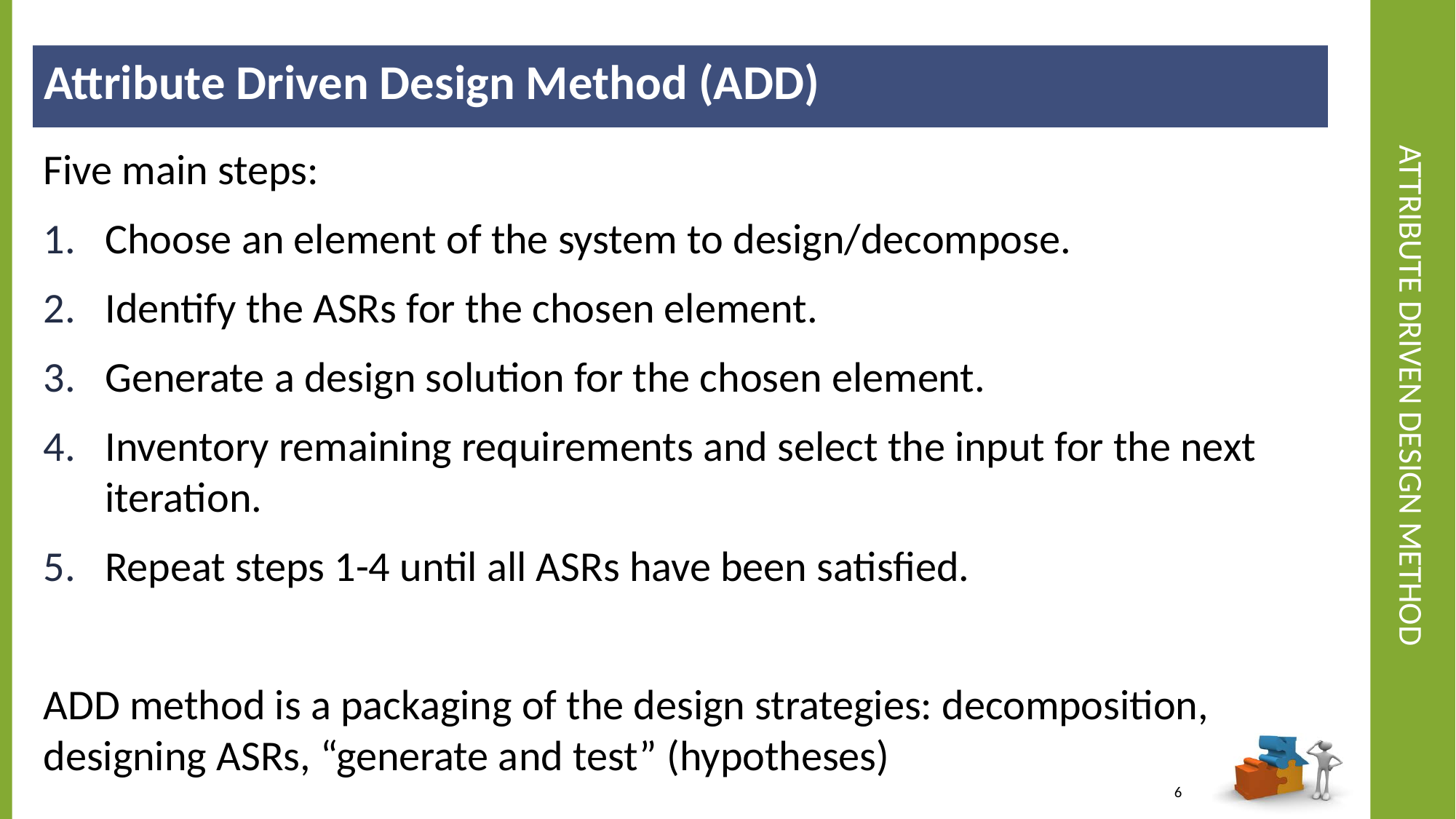

Attribute Driven Design Method (ADD)
# Attribute Driven Design Method
Five main steps:
Choose an element of the system to design/decompose.
Identify the ASRs for the chosen element.
Generate a design solution for the chosen element.
Inventory remaining requirements and select the input for the next iteration.
Repeat steps 1-4 until all ASRs have been satisfied.

ADD method is a packaging of the design strategies: decomposition, designing ASRs, “generate and test” (hypotheses)
6